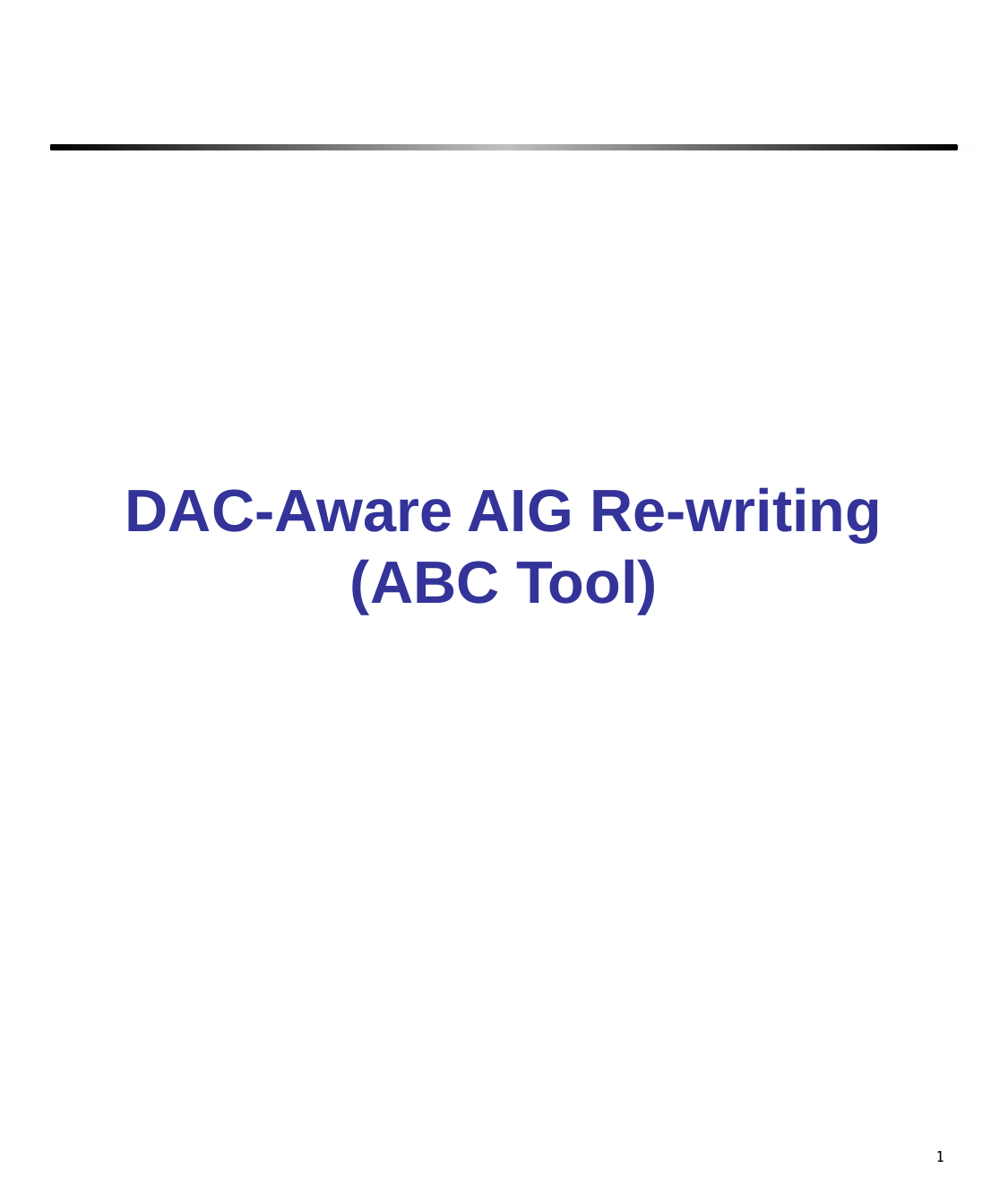

# DAC-Aware AIG Re-writing (ABC Tool)

1